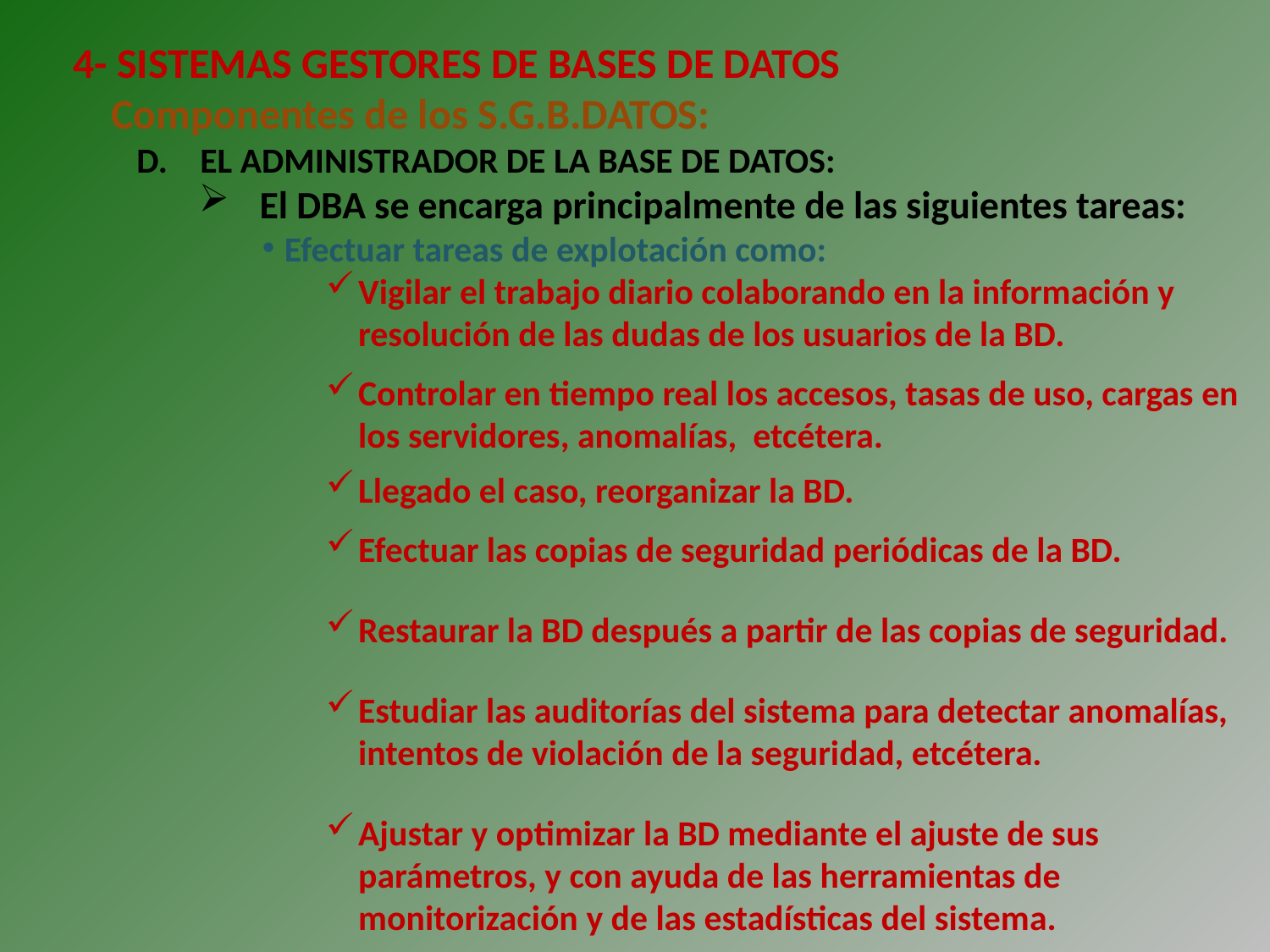

4- SISTEMAS GESTORES DE BASES DE DATOS
    Componentes de los S.G.B.DATOS:
EL ADMINISTRADOR DE LA BASE DE DATOS:
El DBA se encarga principalmente de las siguientes tareas:
Efectuar tareas de explotación como:
Vigilar el trabajo diario colaborando en la información y resolución de las dudas de los usuarios de la BD.

Controlar en tiempo real los accesos, tasas de uso, cargas en los servidores, anomalías,  etcétera.

Llegado el caso, reorganizar la BD.

Efectuar las copias de seguridad periódicas de la BD.

Restaurar la BD después a partir de las copias de seguridad.

Estudiar las auditorías del sistema para detectar anomalías, intentos de violación de la seguridad, etcétera.

Ajustar y optimizar la BD mediante el ajuste de sus parámetros, y con ayuda de las herramientas de monitorización y de las estadísticas del sistema.